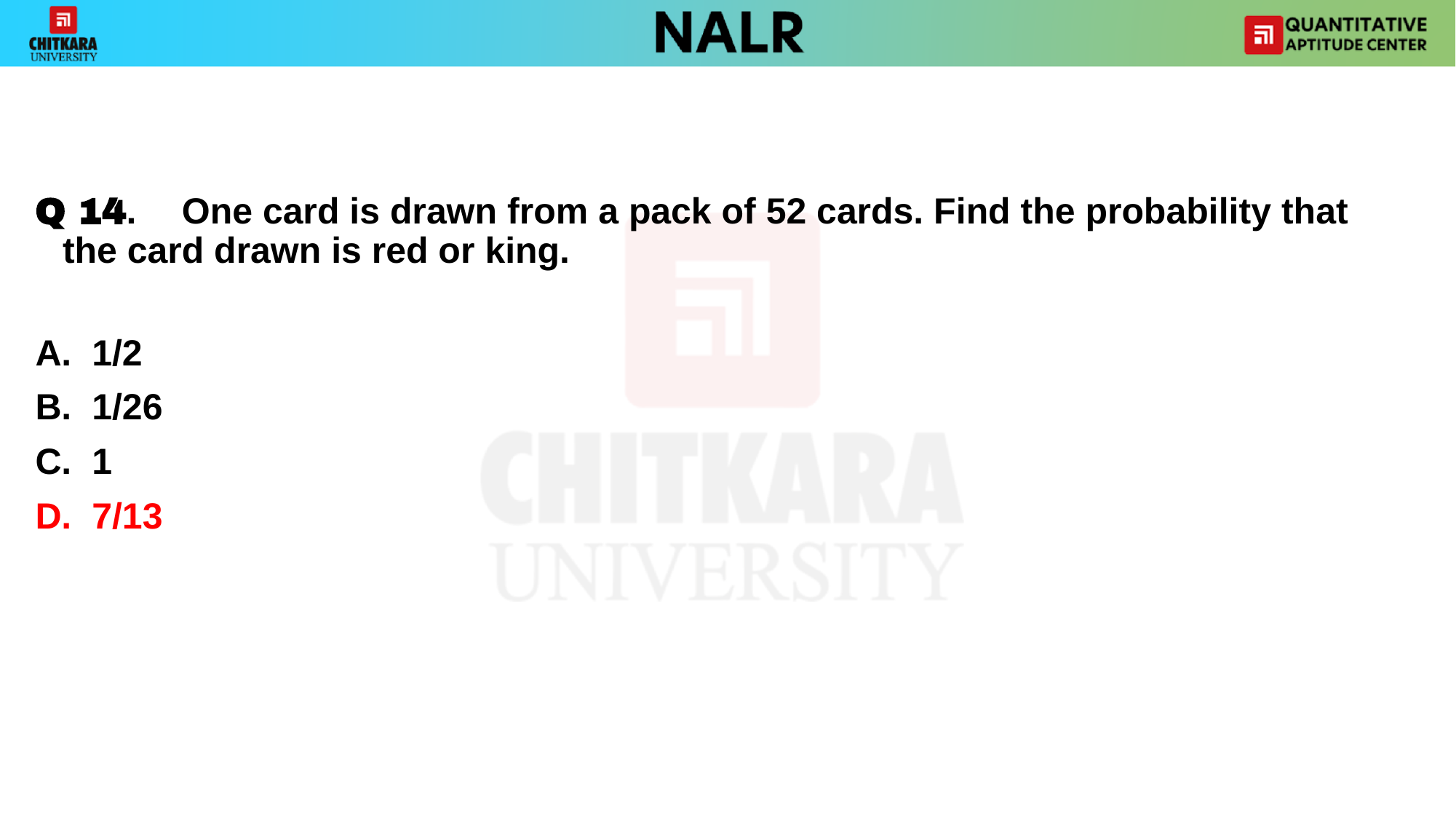

Q 14.	 One card is drawn from a pack of 52 cards. Find the probability that the card drawn is red or king.

A.  1/2
B.  1/26
C.  1
D.  7/13